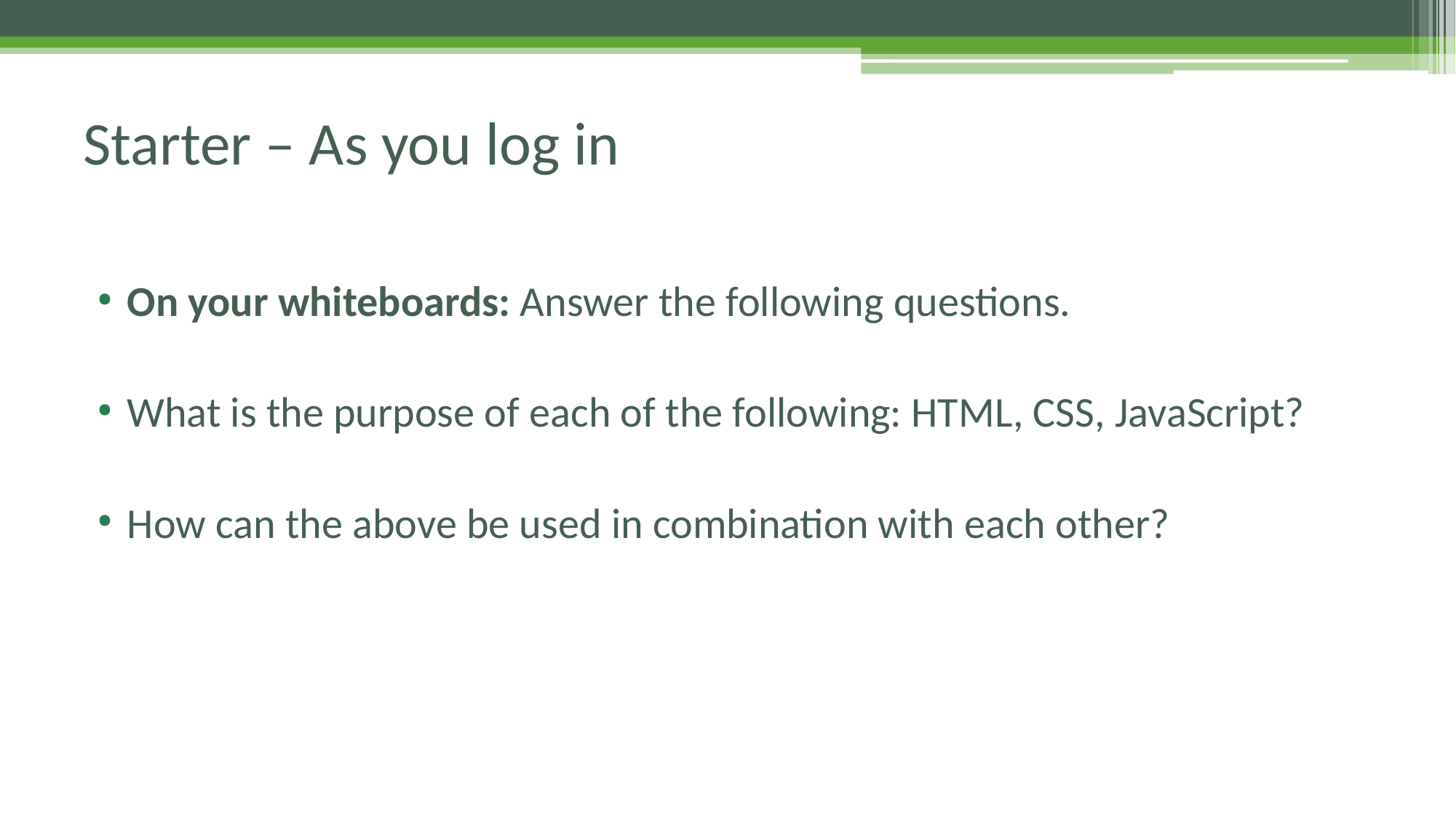

# Starter – As you log in
On your whiteboards: Answer the following questions.

What is the purpose of each of the following: HTML, CSS, JavaScript?

How can the above be used in combination with each other?